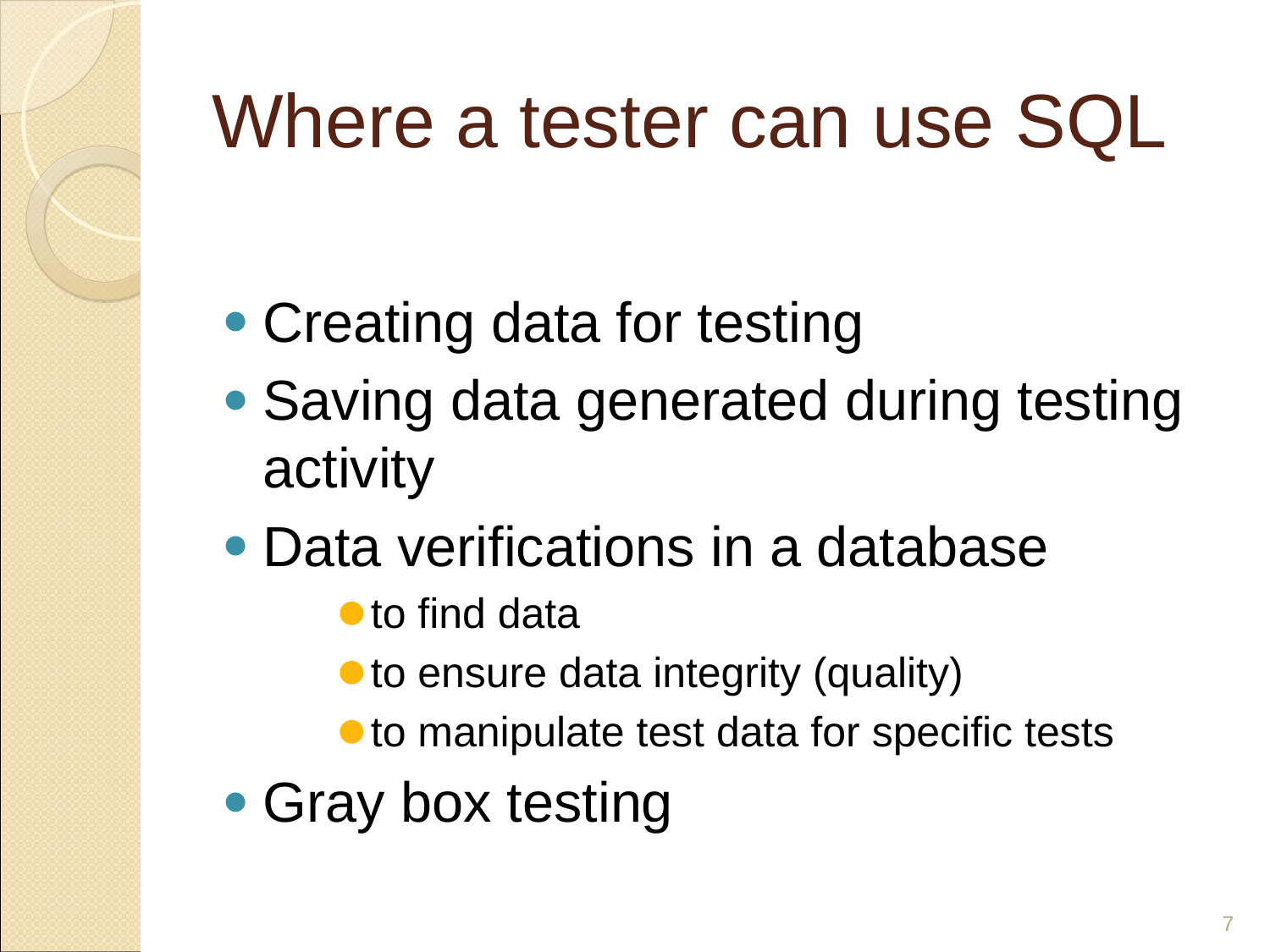

# Where a tester can use SQL

Creating data for testing
Saving data generated during testing activity
Data verifications in a database
to find data
to ensure data integrity (quality)
to manipulate test data for specific tests
Gray box testing
7